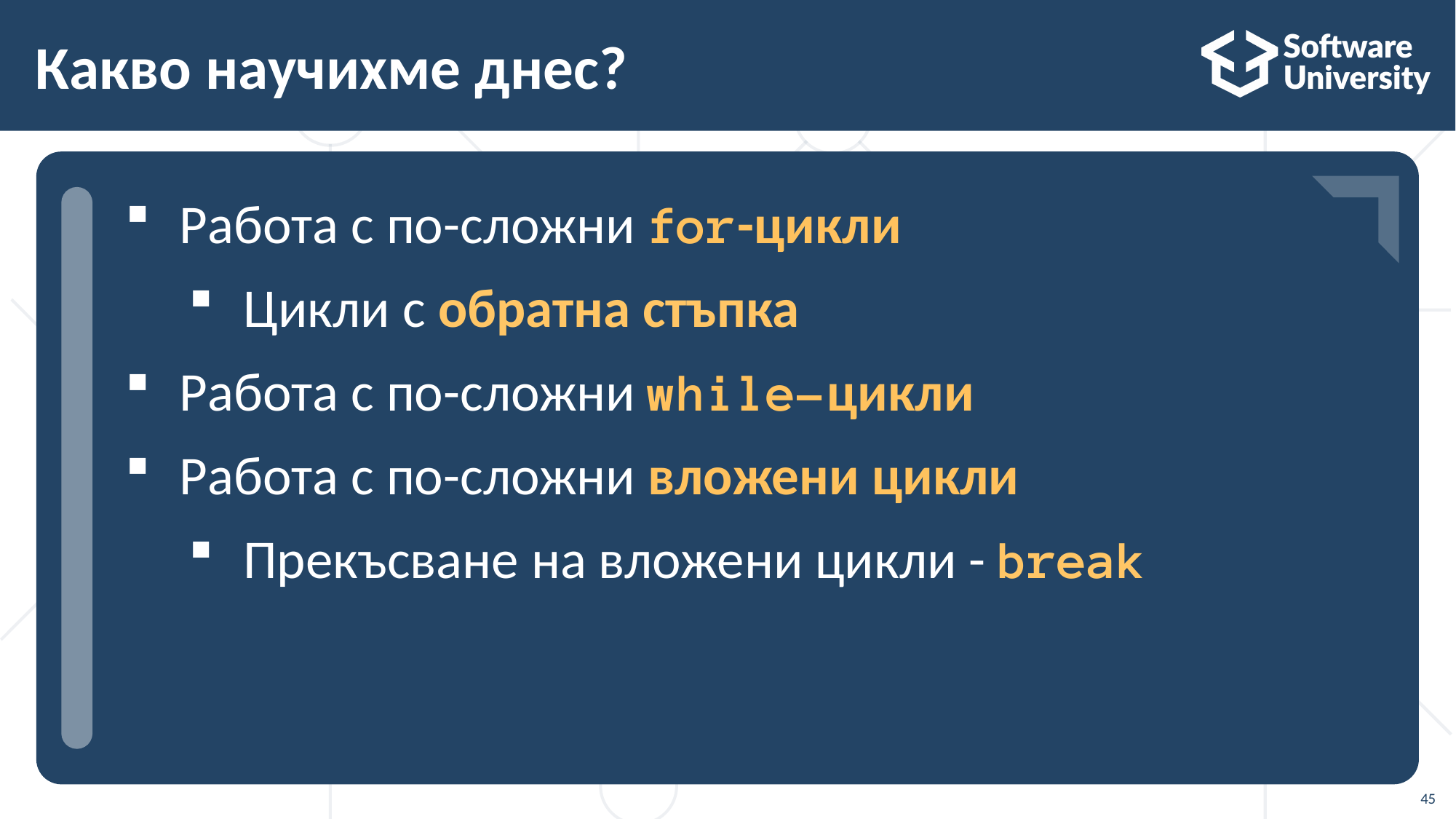

# Какво научихме днес?
…
…
…

Работа с по-сложни for-цикли
Цикли с обратна стъпка
Работа с по-сложни while-цикли
Работа с по-сложни вложени цикли
Прекъсване на вложени цикли - break

45